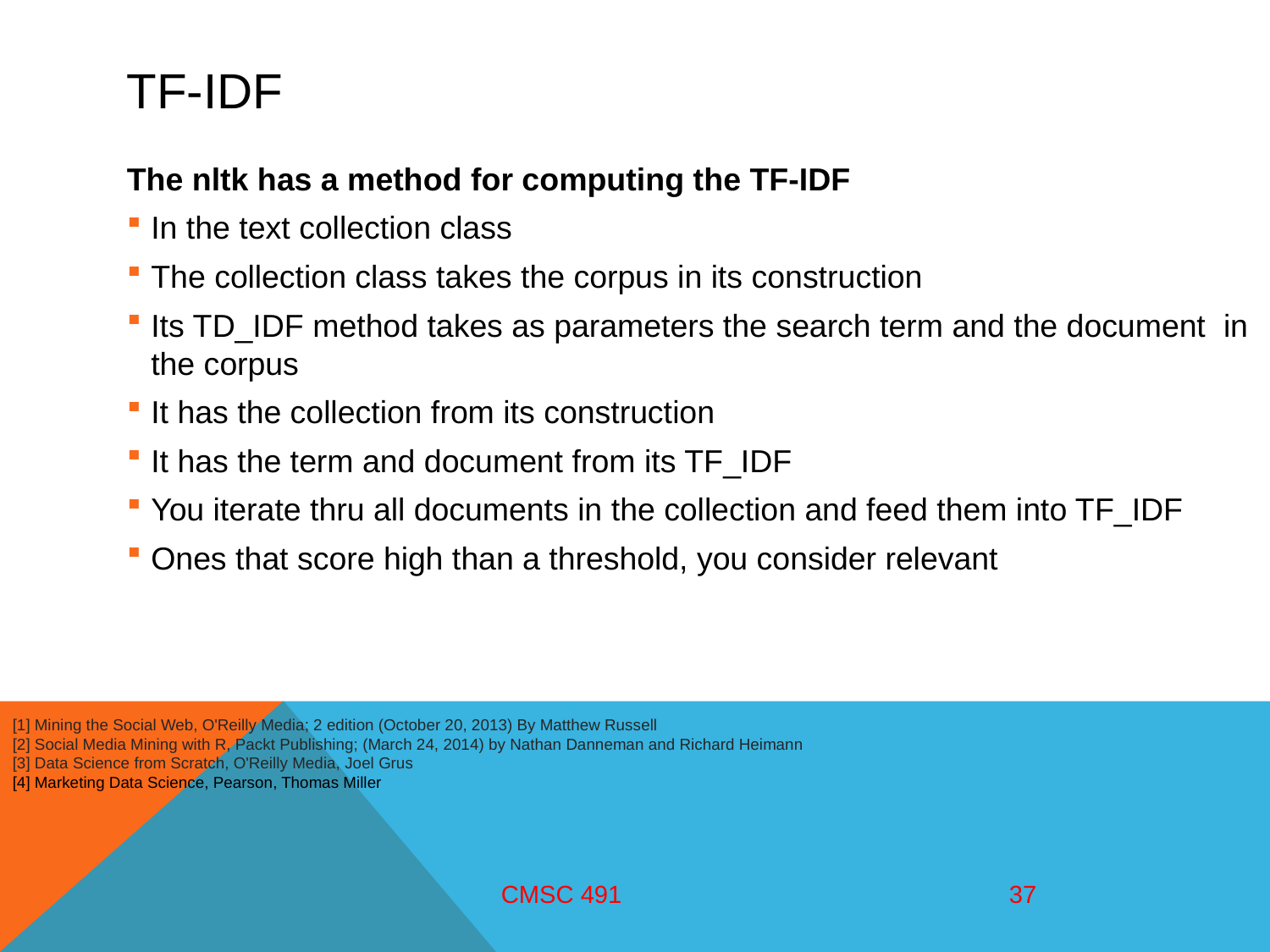

# Tf-IDF
The nltk has a method for computing the TF-IDF
In the text collection class
The collection class takes the corpus in its construction
Its TD_IDF method takes as parameters the search term and the document  in the corpus
It has the collection from its construction
It has the term and document from its TF_IDF
You iterate thru all documents in the collection and feed them into TF_IDF
Ones that score high than a threshold, you consider relevant

[1] Mining the Social Web, O'Reilly Media; 2 edition (October 20, 2013) By Matthew Russell
[2] Social Media Mining with R, Packt Publishing; (March 24, 2014) by Nathan Danneman and Richard Heimann
[3] Data Science from Scratch, O'Reilly Media, Joel Grus
[4] Marketing Data Science, Pearson, Thomas Miller